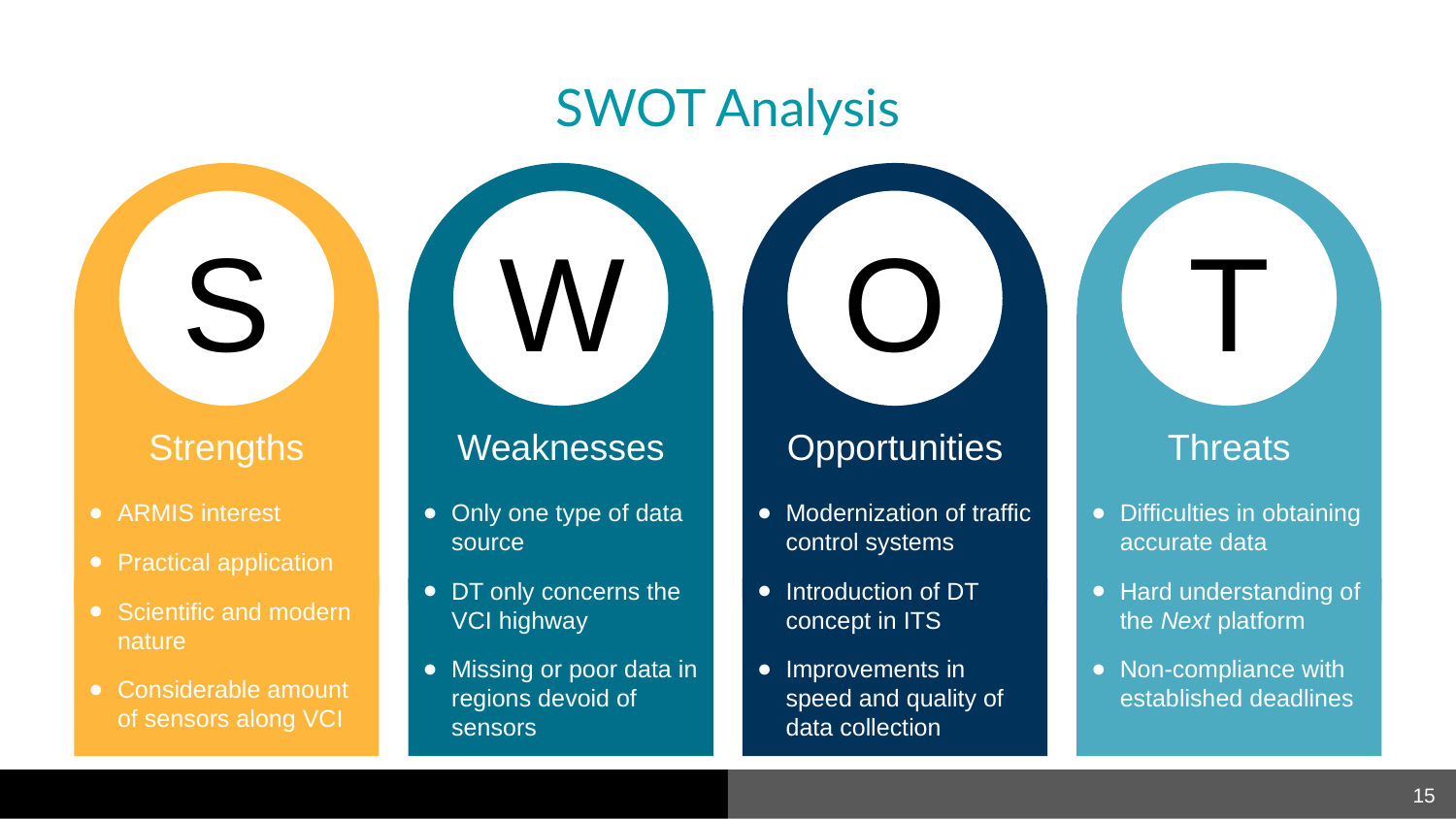

# SWOT Analysis

S
Strengths
ARMIS interest
Practical application
Scientific and modern nature
Considerable amount of sensors along VCI

W
Weaknesses
Only one type of data source
DT only concerns the VCI highway
Missing or poor data in regions devoid of sensors

O
Opportunities
Modernization of traffic control systems
Introduction of DT concept in ITS
Improvements in speed and quality of data collection

T
Threats
Difficulties in obtaining accurate data
Hard understanding of the Next platform
Non-compliance with established deadlines
15